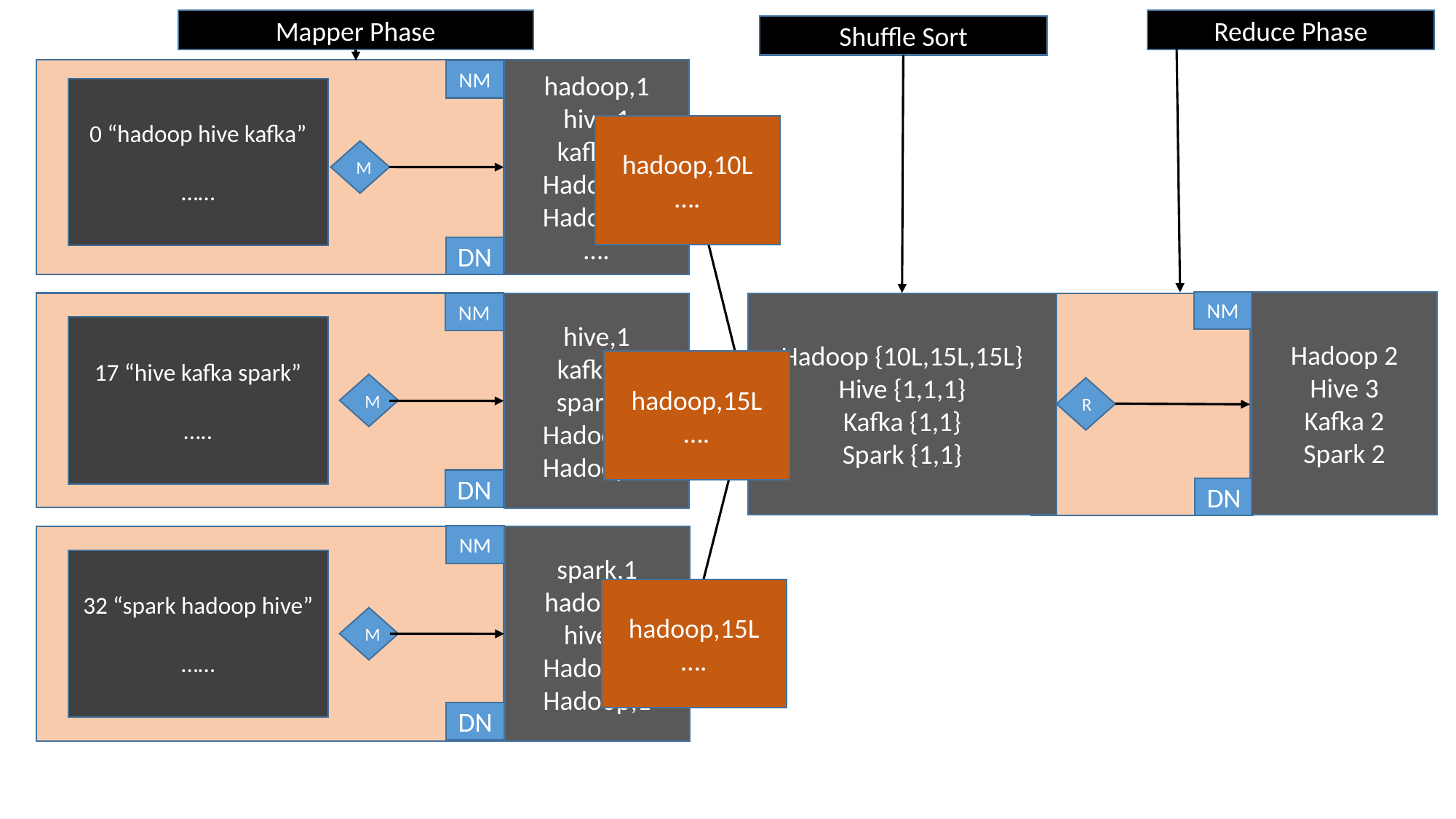

Mapper Phase
Reduce Phase
Shuffle Sort

hadoop,1
hive,1
kafka,1
Hadoop,1
Hadoop,1
….
NM
0 “hadoop hive kafka”

……
hadoop,10L
….
M

DN
NM
Hadoop 2
Hive 3
Kafka 2
Spark 2

Hadoop {10L,15L,15L}
Hive {1,1,1}
Kafka {1,1}
Spark {1,1}

NM
hive,1
kafka,1
spark,1
Hadoop,1
Hadoop,1
17 “hive kafka spark”

…..
hadoop,15L
….
M
R

DN
DN
NM

spark,1
hadoop,1
hive,1
Hadoop,1
Hadoop,1
32 “spark hadoop hive”

……
hadoop,15L
….
M

DN